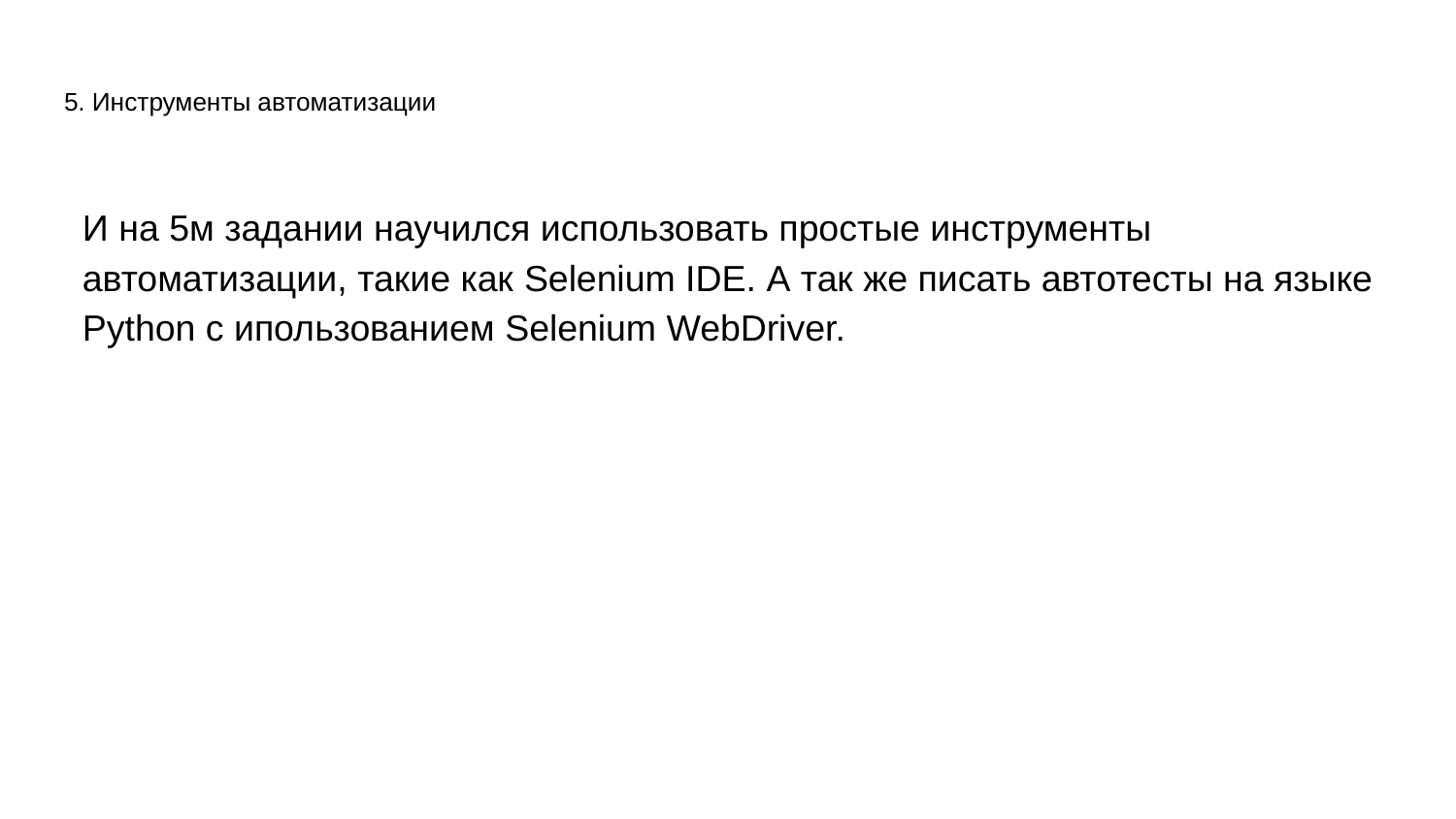

# 5. Инструменты автоматизации
И на 5м задании научился использовать простые инструменты автоматизации, такие как Selenium IDE. А так же писать автотесты на языке Python с ипользованием Selenium WebDriver.